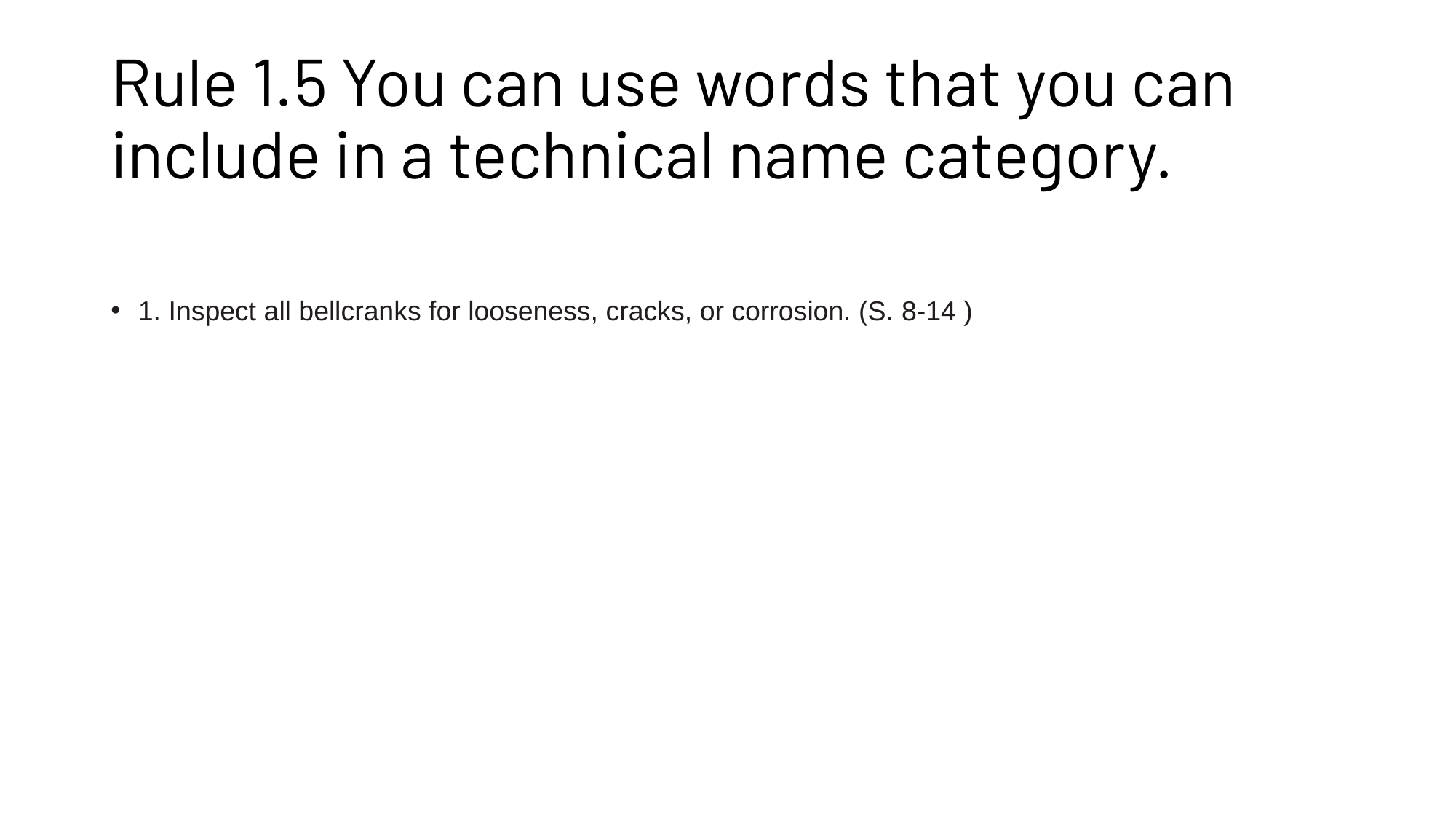

# Rule 1.5 You can use words that you can include in a technical name category.
1. Inspect all bellcranks for looseness, cracks, or corrosion. (S. 8-14 )